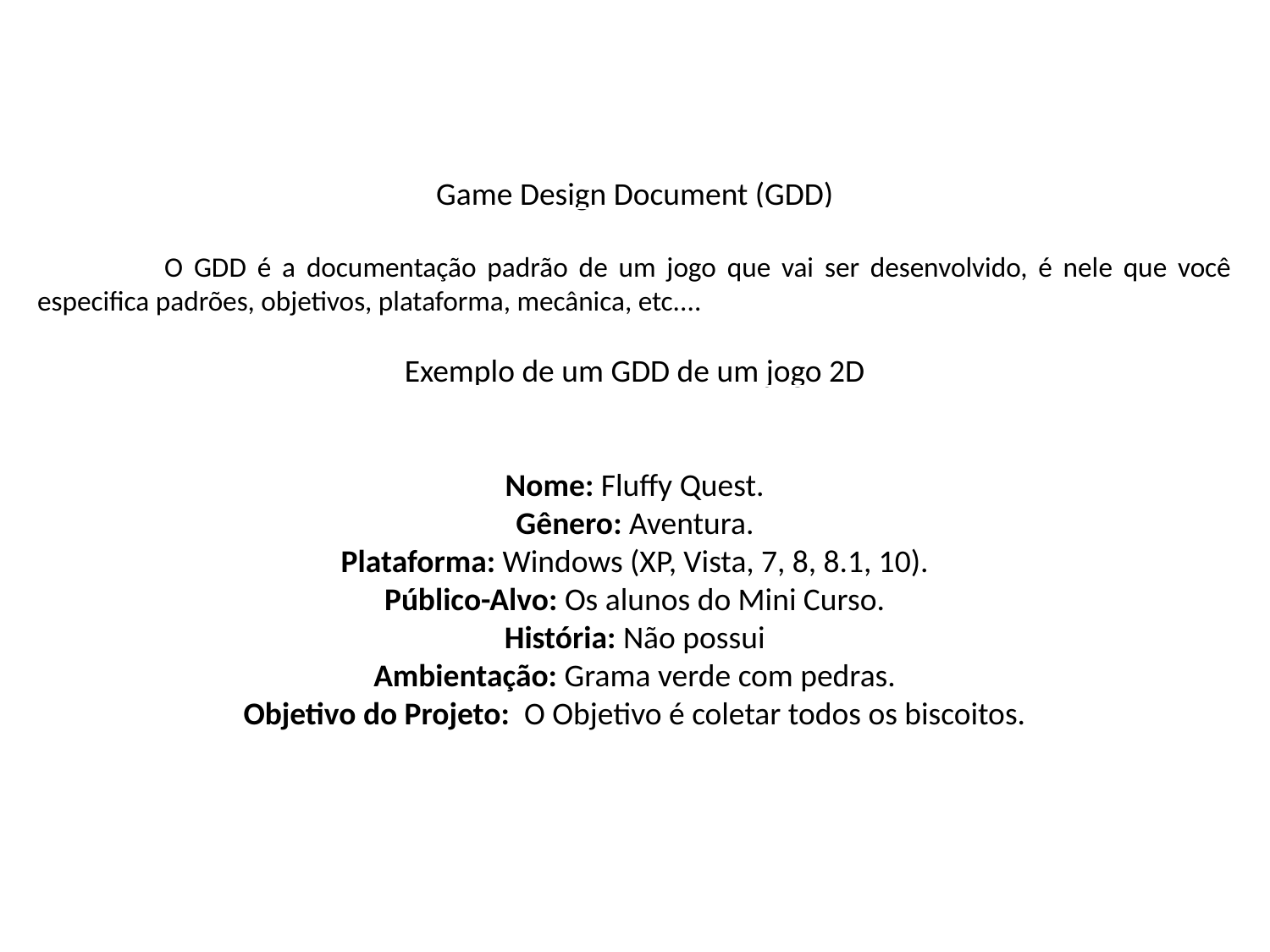

Game Design Document (GDD)

	O GDD é a documentação padrão de um jogo que vai ser desenvolvido, é nele que você especifica padrões, objetivos, plataforma, mecânica, etc....

Exemplo de um GDD de um jogo 2D

Nome: Fluffy Quest.
Gênero: Aventura.
Plataforma: Windows (XP, Vista, 7, 8, 8.1, 10).
Público-Alvo: Os alunos do Mini Curso.
História: Não possui
Ambientação: Grama verde com pedras.
Objetivo do Projeto:  O Objetivo é coletar todos os biscoitos.